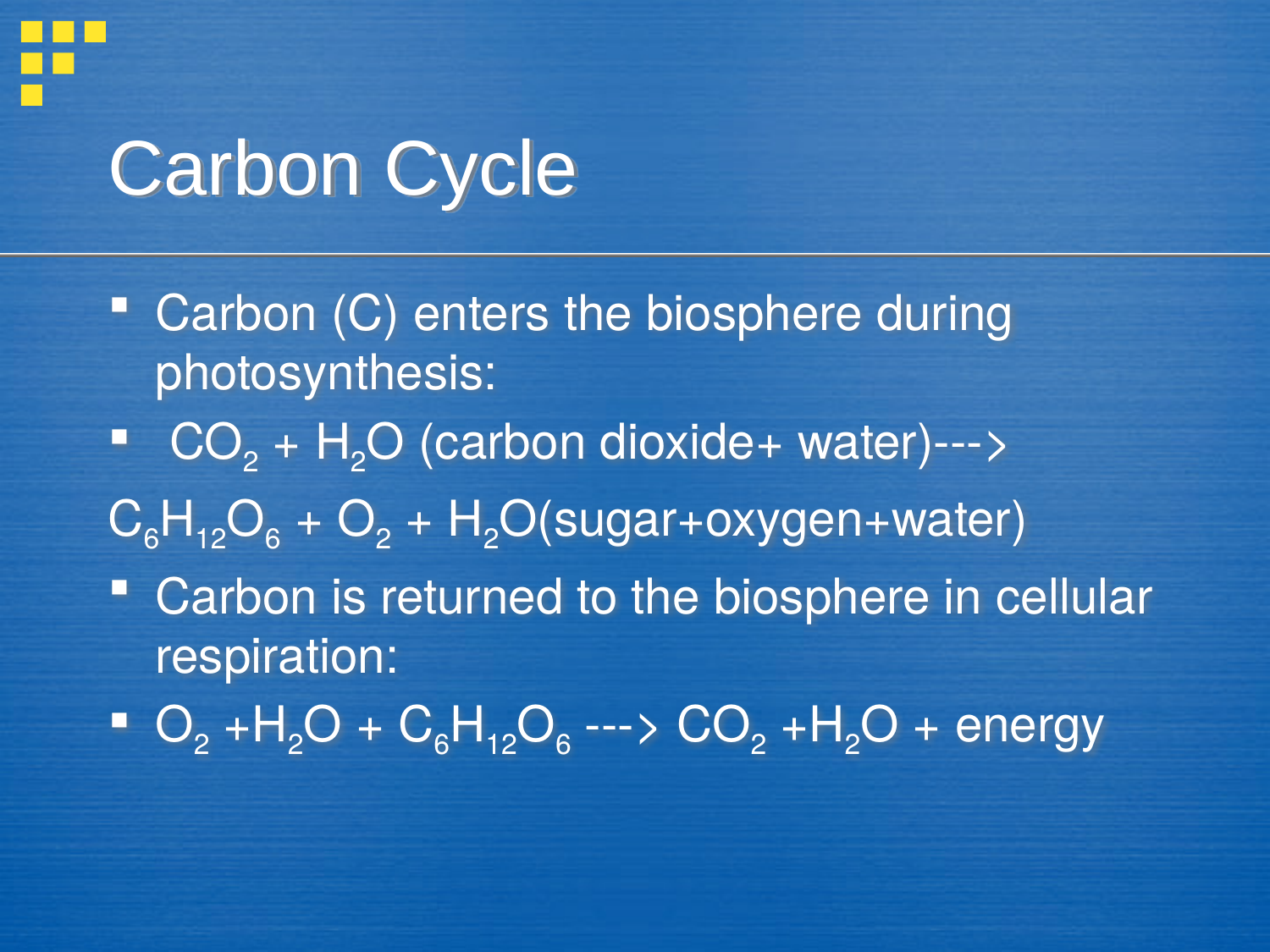

# Carbon Cycle
Carbon (C) enters the biosphere during photosynthesis:
 CO2 + H2O (carbon dioxide+ water)--->
C6H12O6 + O2 + H2O(sugar+oxygen+water)
Carbon is returned to the biosphere in cellular respiration:
O2 +H2O + C6H12O6 ---> CO2 +H2O + energy